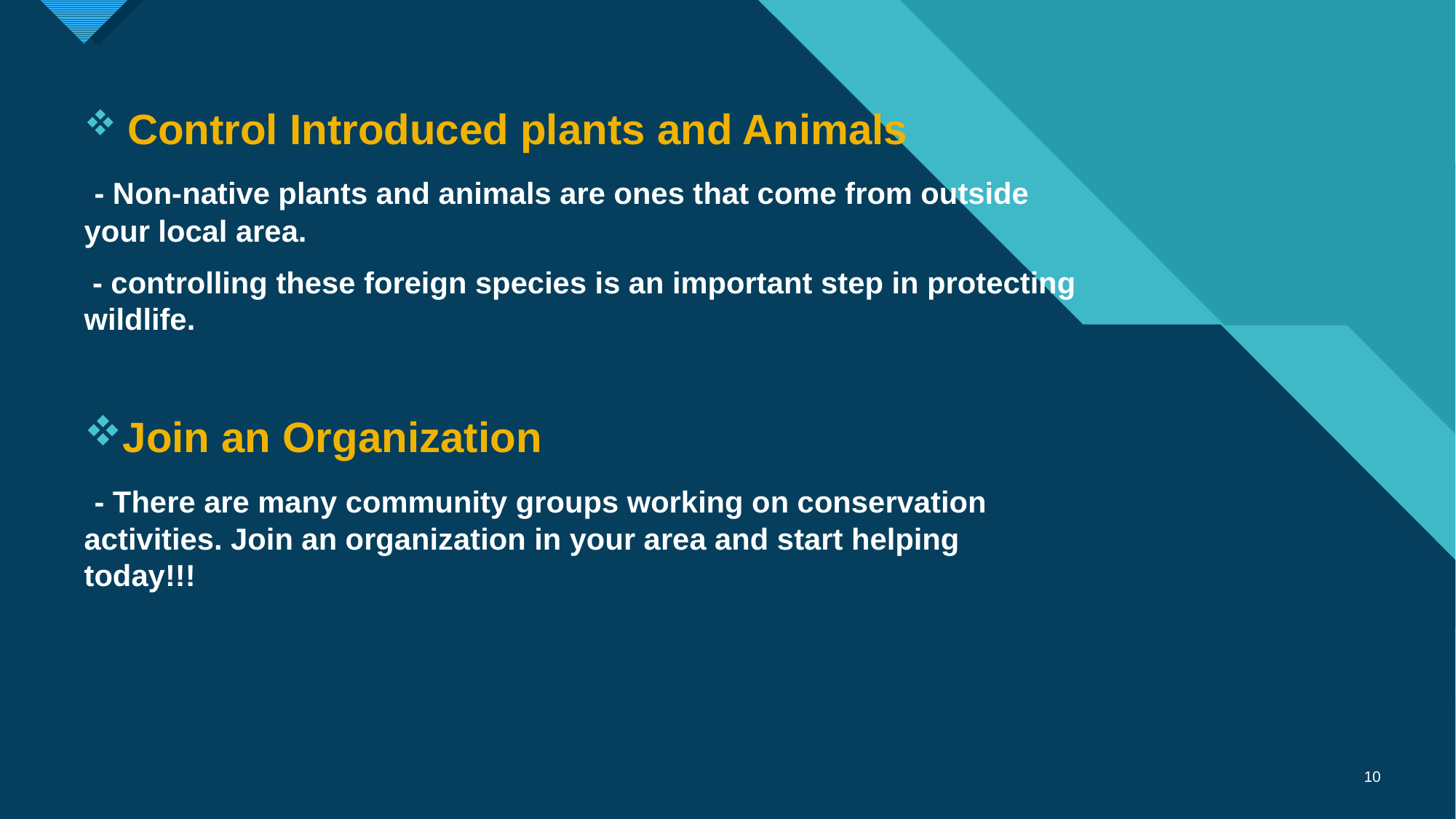

Control Introduced plants and Animals
 - Non-native plants and animals are ones that come from outside your local area.
 - controlling these foreign species is an important step in protecting wildlife.

Join an Organization
 - There are many community groups working on conservation activities. Join an organization in your area and start helping today!!!
10
# .